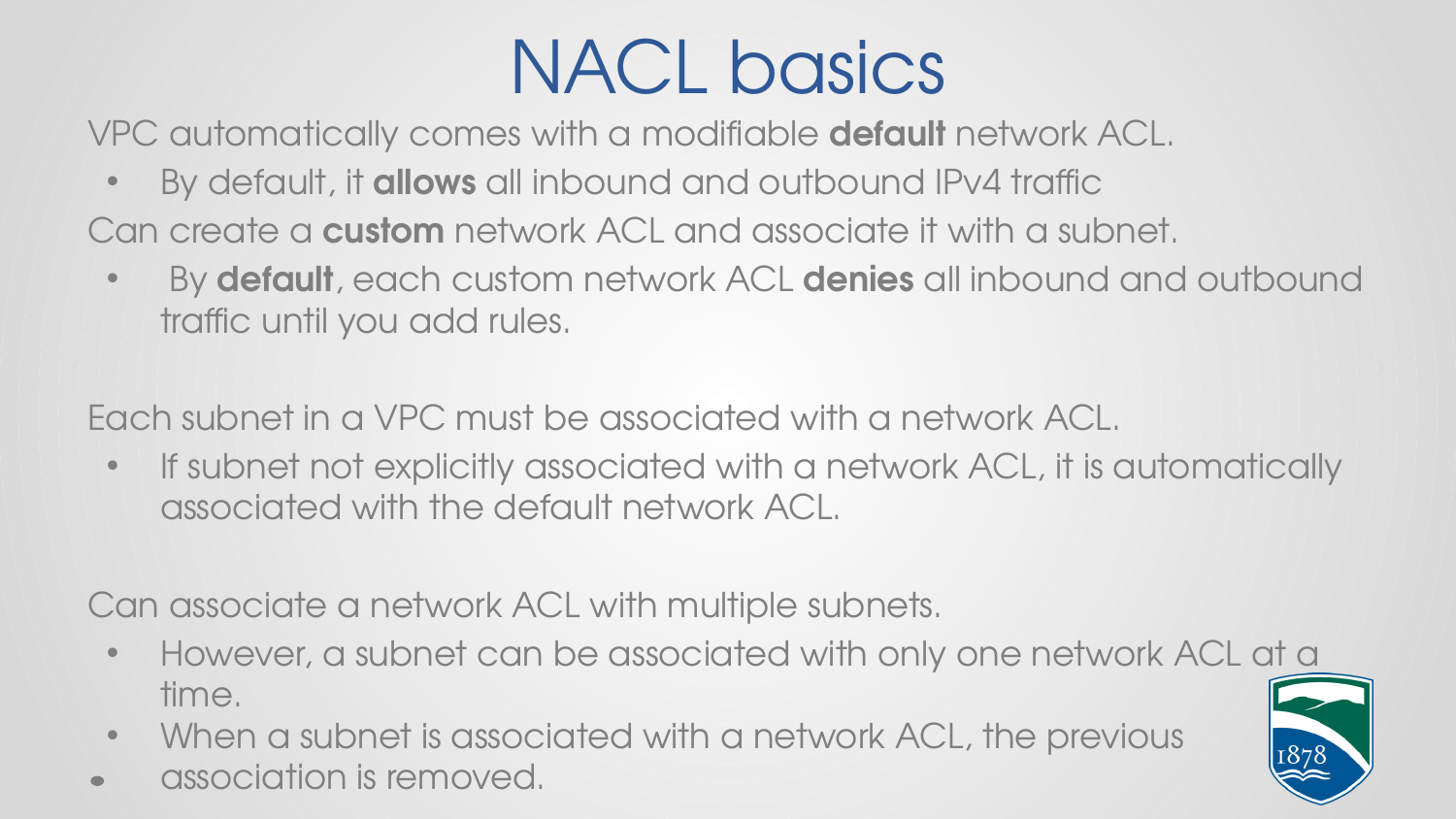

# NACL basics
VPC automatically comes with a modifiable default network ACL.
By default, it allows all inbound and outbound IPv4 traffic
Can create a custom network ACL and associate it with a subnet.
 By default, each custom network ACL denies all inbound and outbound traffic until you add rules.

Each subnet in a VPC must be associated with a network ACL.
If subnet not explicitly associated with a network ACL, it is automatically associated with the default network ACL.

Can associate a network ACL with multiple subnets.
However, a subnet can be associated with only one network ACL at a time.
When a subnet is associated with a network ACL, the previous association is removed.